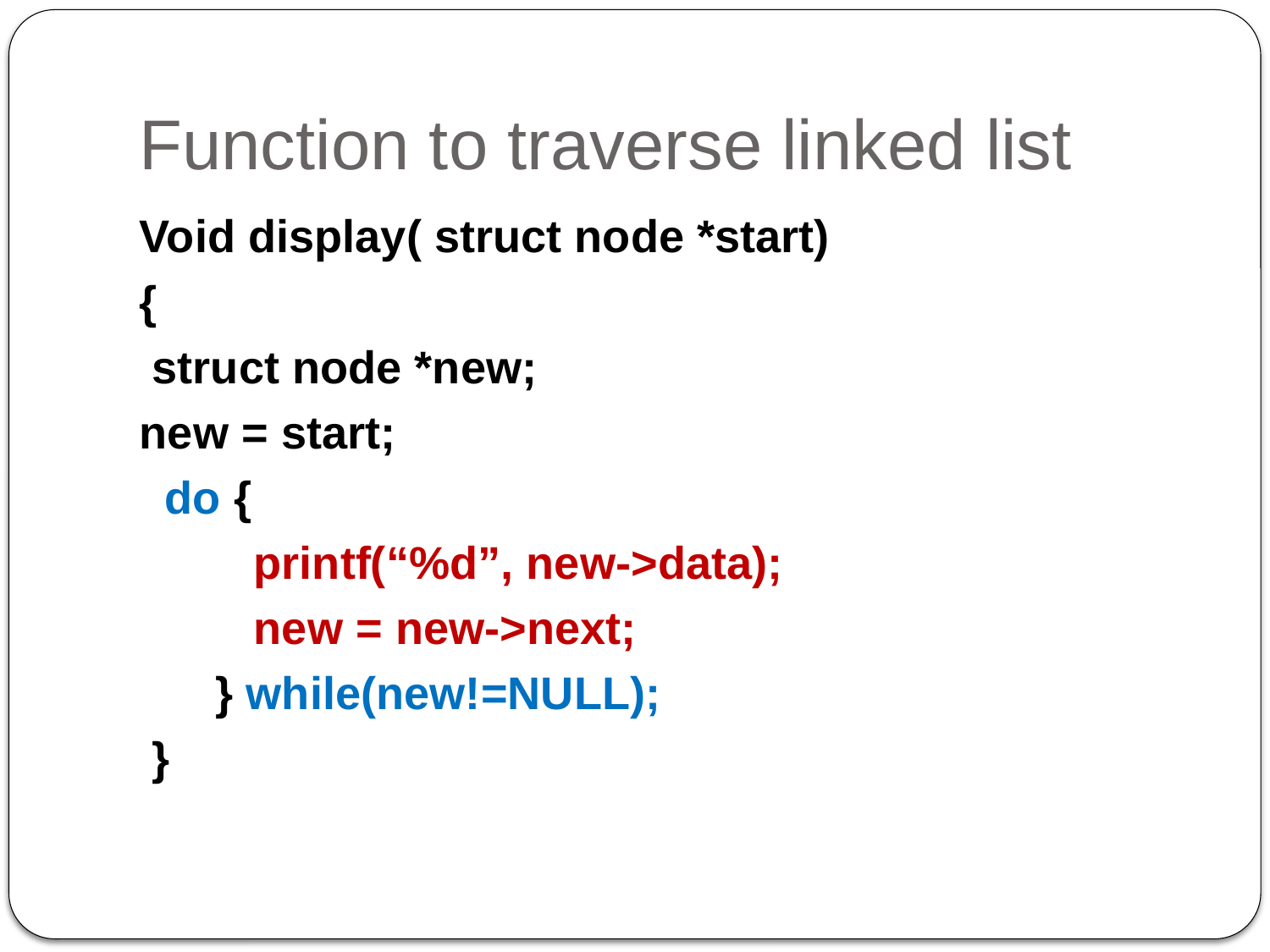

# Function to traverse linked list
Void display( struct node *start)
{
 struct node *new;
new = start;
  do {
         printf(“%d”, new->data);
         new = new->next;
      } while(new!=NULL);
 }